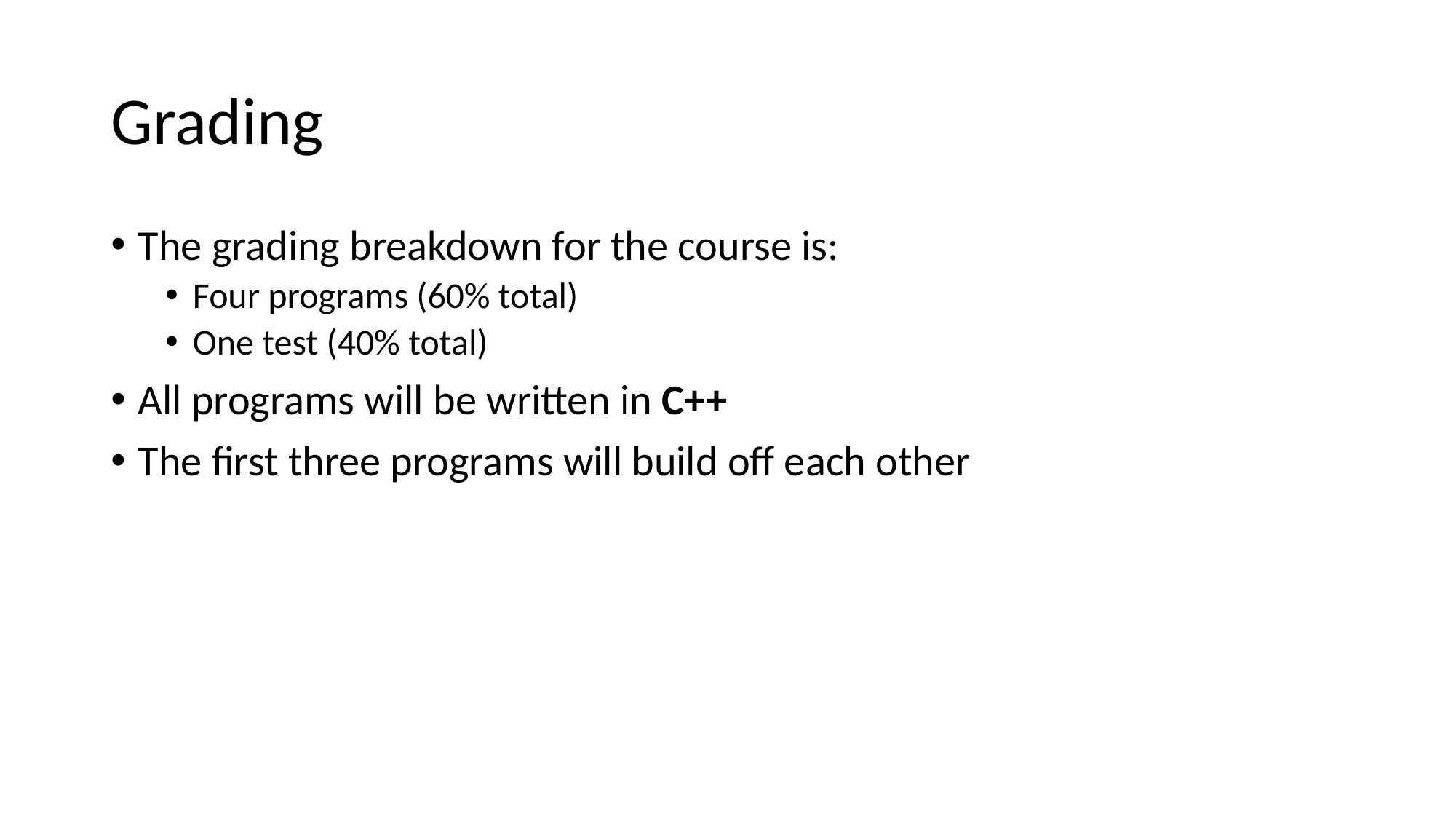

# Grading
The grading breakdown for the course is:
Four programs (60% total)
One test (40% total)
All programs will be written in C++
The first three programs will build off each other